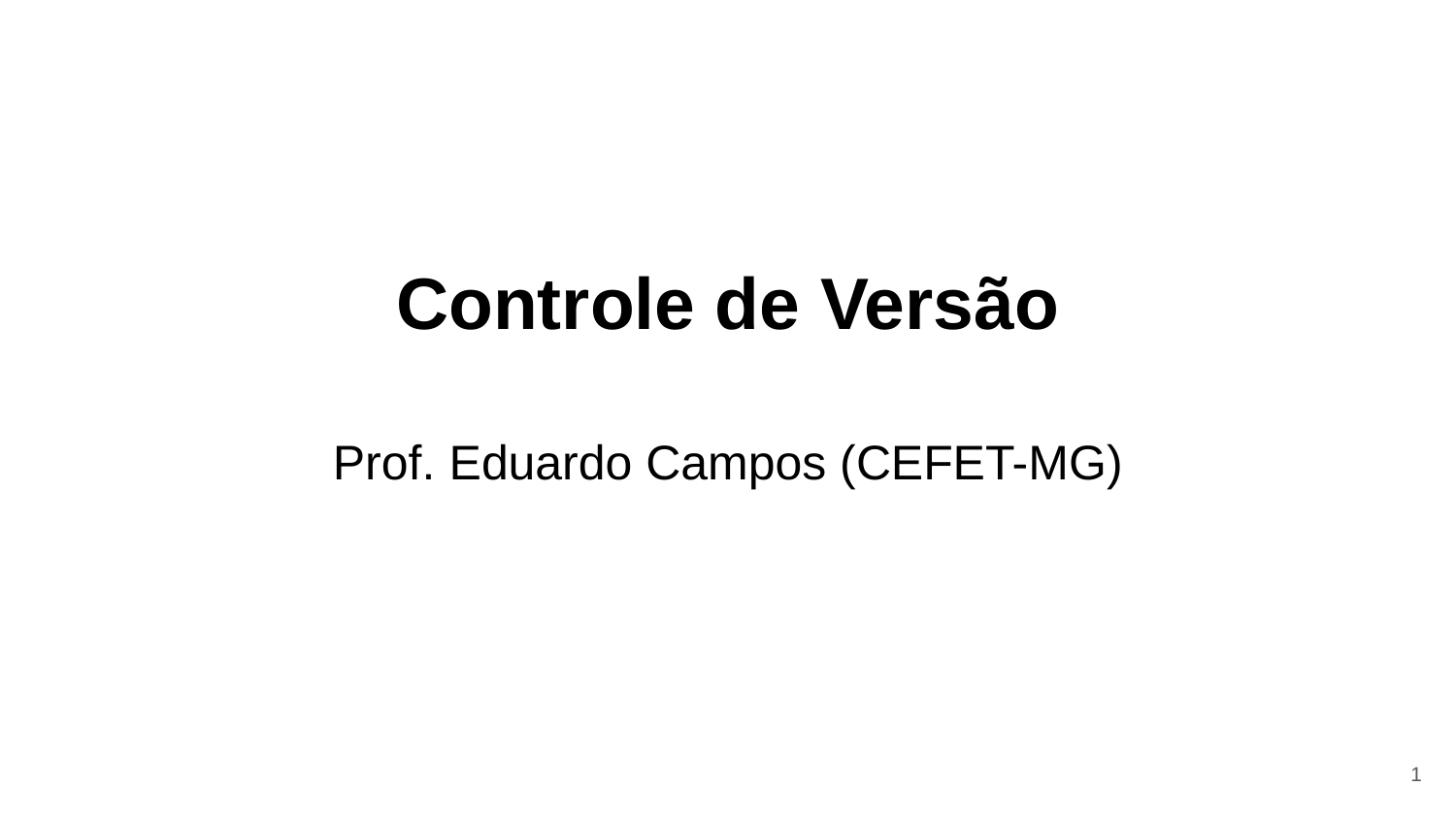

# Controle de Versão

Prof. Eduardo Campos (CEFET-MG)

1